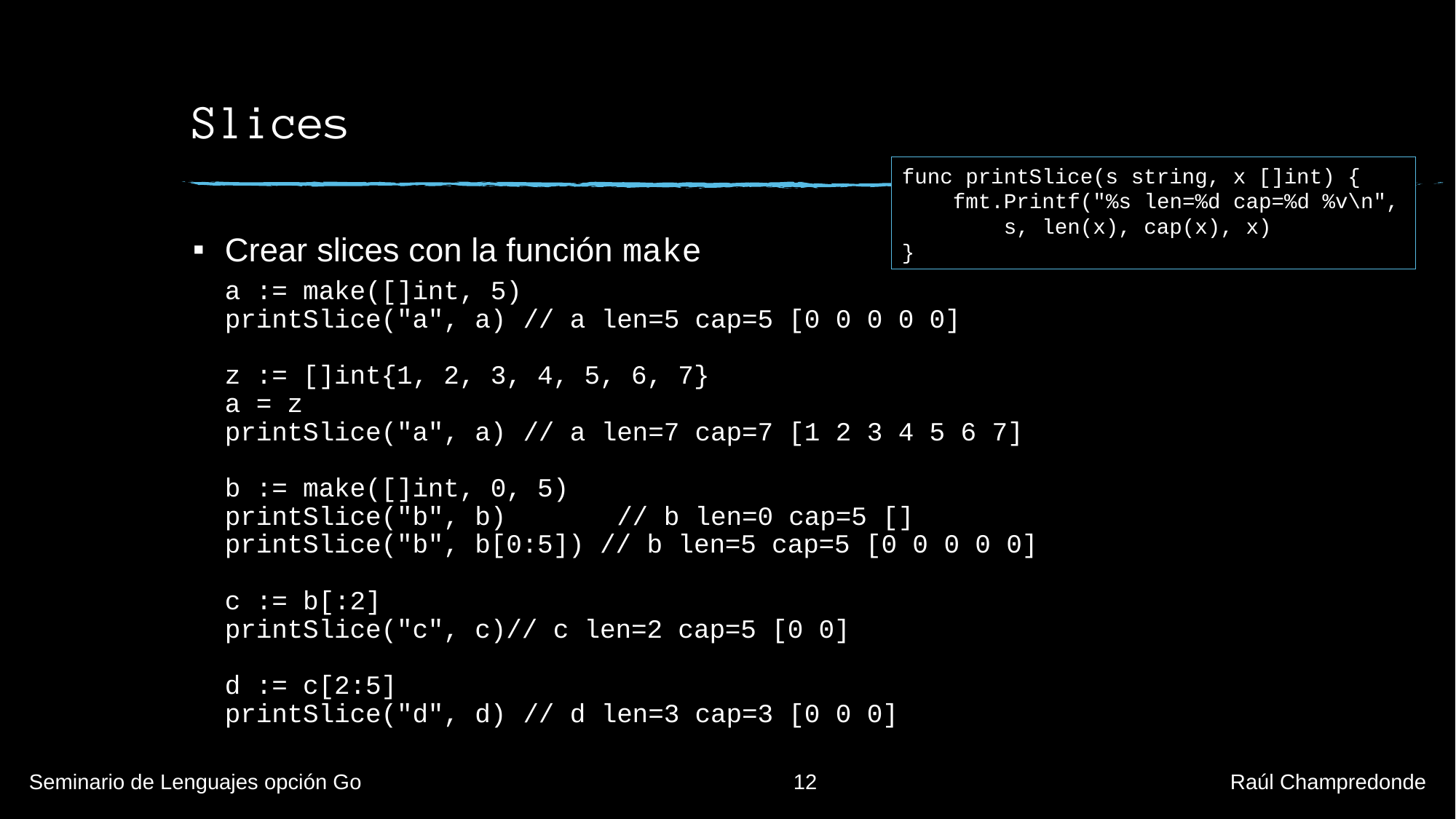

# Slices
func printSlice(s string, x []int) {
    fmt.Printf("%s len=%d cap=%d %v\n",
        s, len(x), cap(x), x)
}
Crear slices con la función make
a := make([]int, 5)
printSlice("a", a)	// a len=5 cap=5 [0 0 0 0 0]
z := []int{1, 2, 3, 4, 5, 6, 7}
a = z
printSlice("a", a)	// a len=7 cap=7 [1 2 3 4 5 6 7]
b := make([]int, 0, 5)
printSlice("b", b)	      // b len=0 cap=5 []
printSlice("b", b[0:5]) // b len=5 cap=5 [0 0 0 0 0]
c := b[:2]
printSlice("c", c)// c len=2 cap=5 [0 0]
d := c[2:5]
printSlice("d", d)	// d len=3 cap=3 [0 0 0]
Seminario de Lenguajes opción Go				12				Raúl Champredonde